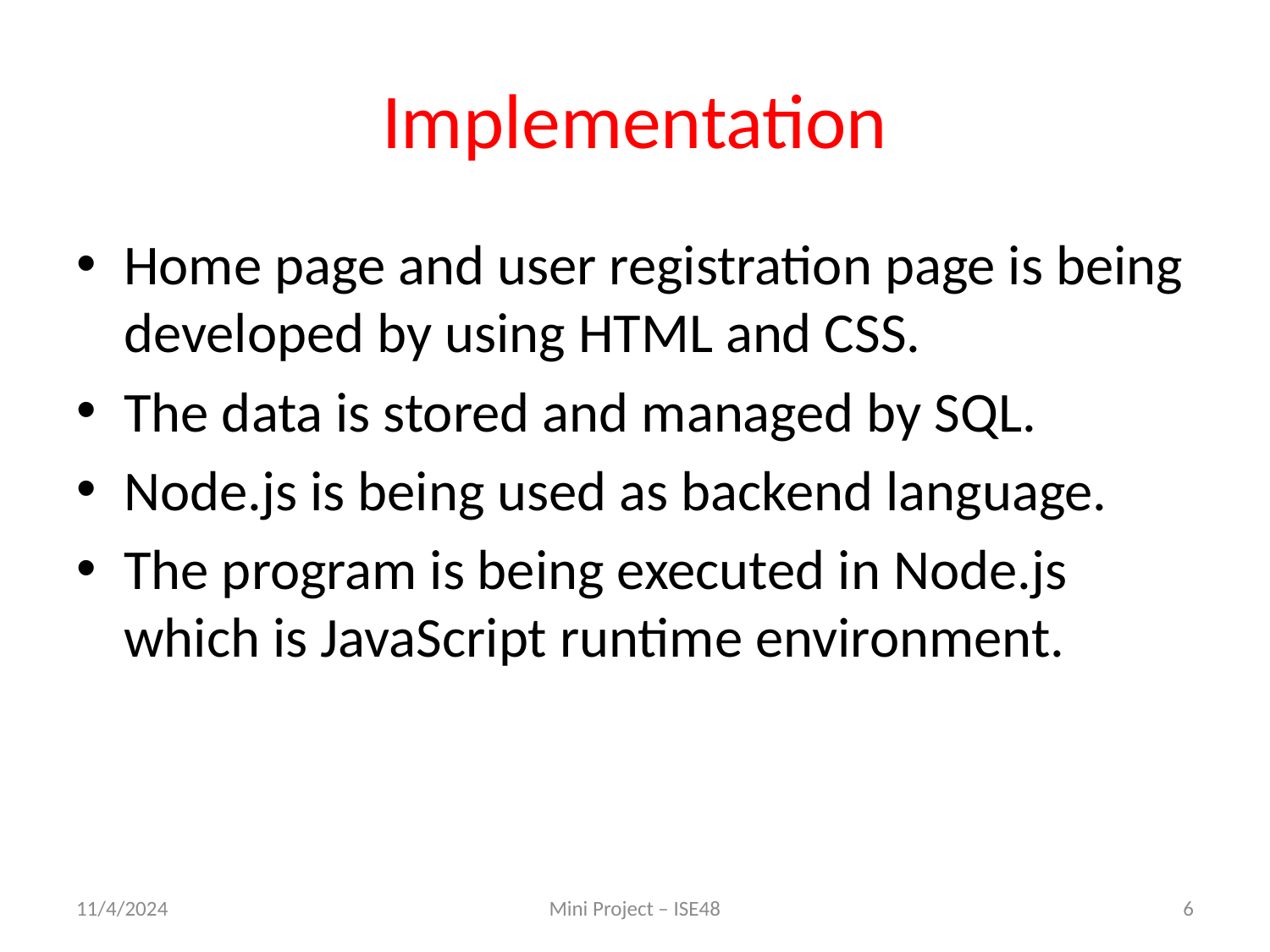

# Implementation
Home page and user registration page is being developed by using HTML and CSS.
The data is stored and managed by SQL.
Node.js is being used as backend language.
The program is being executed in Node.js which is JavaScript runtime environment.

11/4/2024
Mini Project – ISE48
6